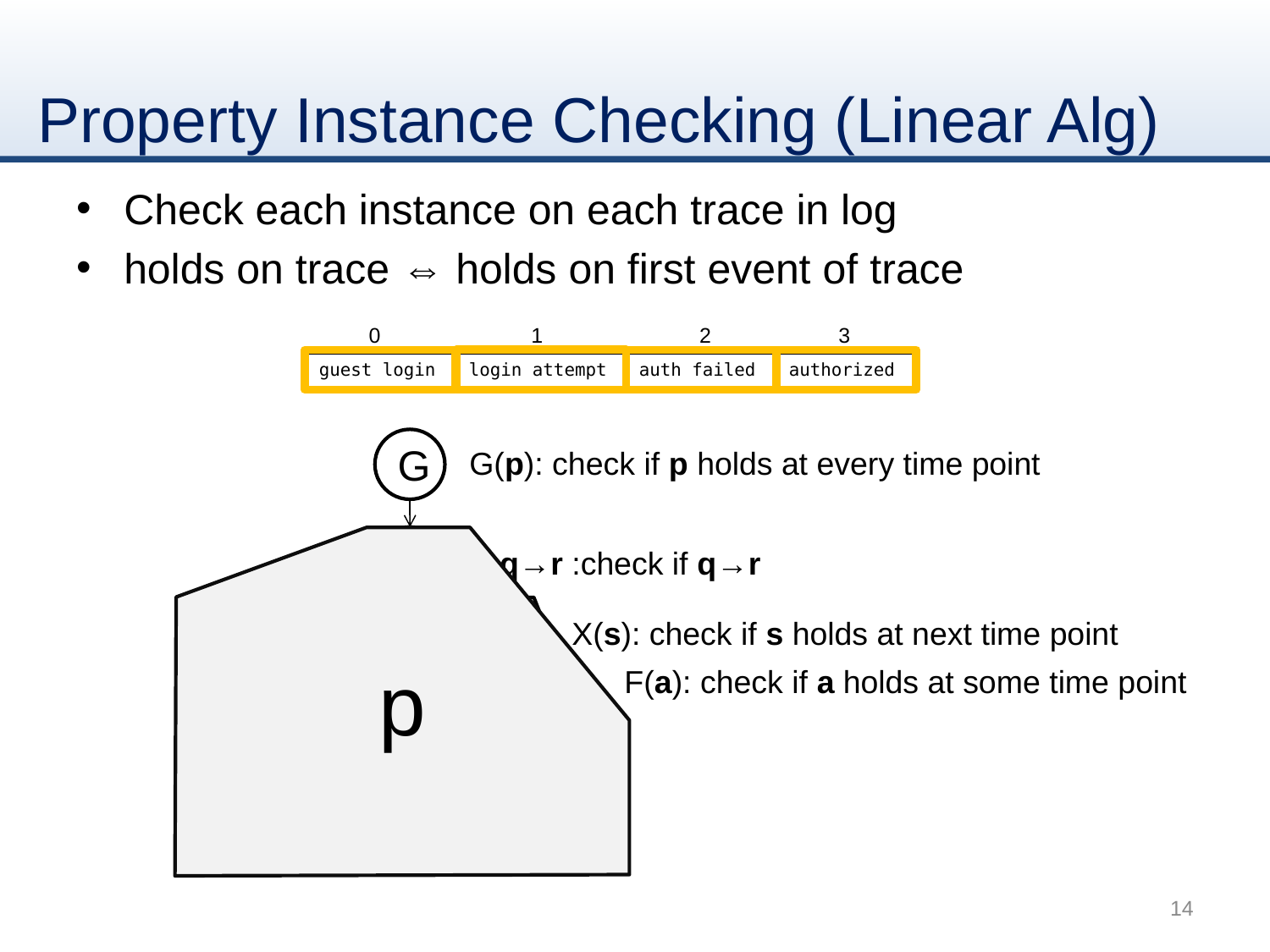

# Property Instance Checking (Linear Alg)

Check each instance on each trace in log
holds on trace ⇔ holds on first event of trace

0	      1	             2	               3

| guest login | login attempt | auth failed | authorized |
| --- | --- | --- | --- |
G
G(p): check if p holds at every time point
→
p
q→r :check if q→r
r
X
q
X(s): check if s holds at next time point
guest login
F(a): check if a holds at some time point
s
F
authorized
14